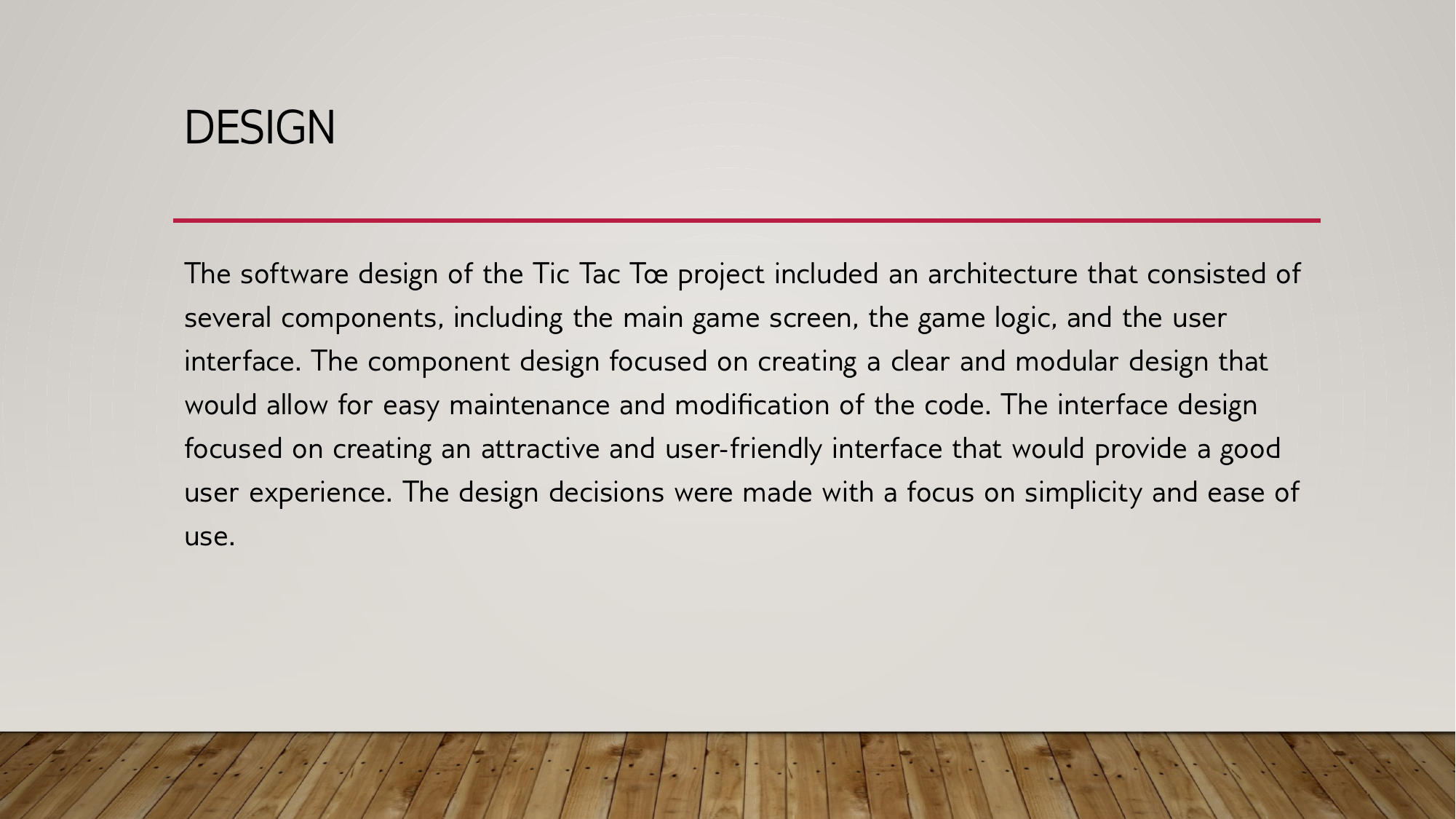

# Design
The software design of the Tic Tac Toe project included an architecture that consisted of several components, including the main game screen, the game logic, and the user interface. The component design focused on creating a clear and modular design that would allow for easy maintenance and modification of the code. The interface design focused on creating an attractive and user-friendly interface that would provide a good user experience. The design decisions were made with a focus on simplicity and ease of use.